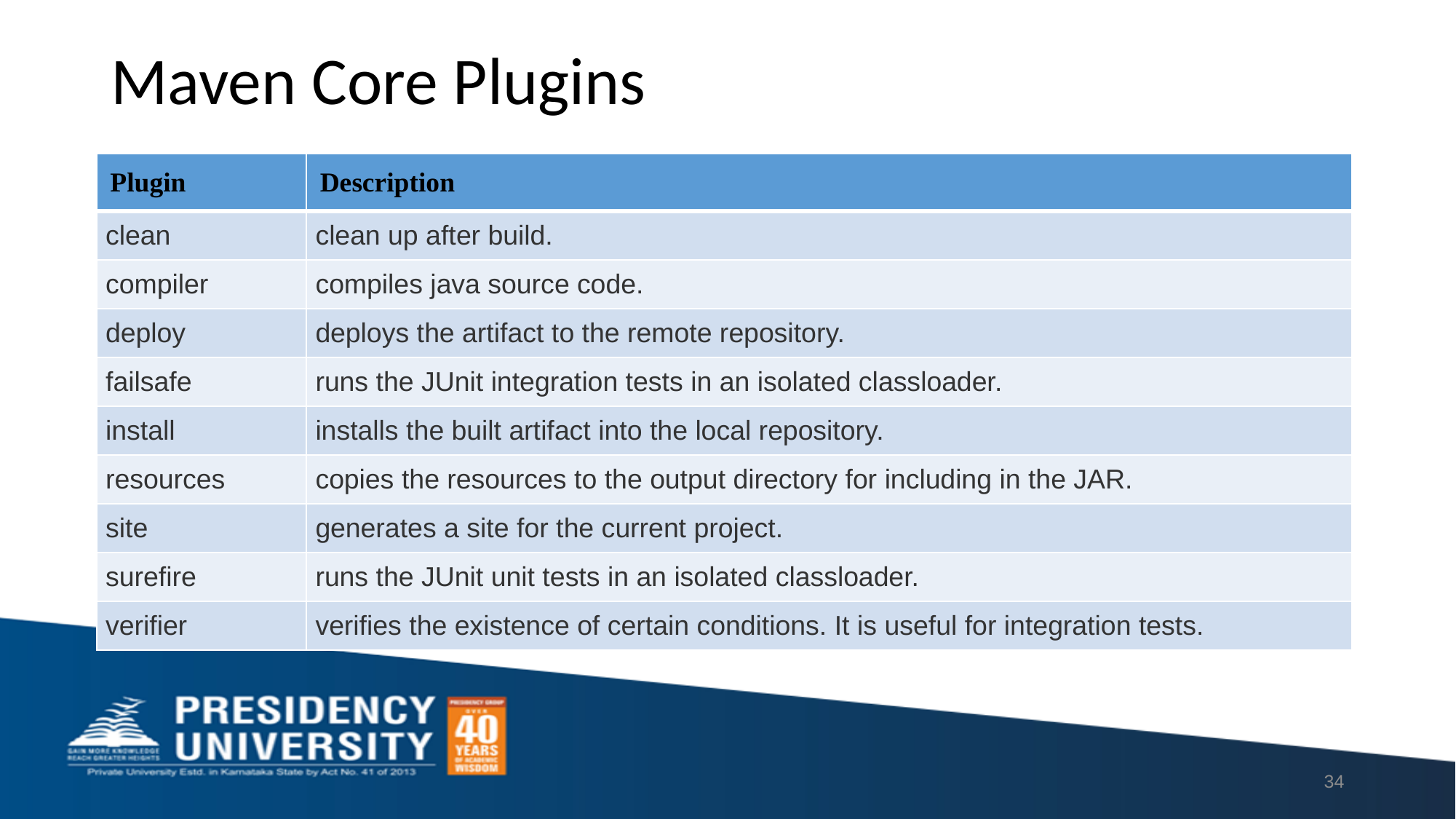

# Maven Core Plugins
| Plugin | Description |
| --- | --- |
| clean | clean up after build. |
| compiler | compiles java source code. |
| deploy | deploys the artifact to the remote repository. |
| failsafe | runs the JUnit integration tests in an isolated classloader. |
| install | installs the built artifact into the local repository. |
| resources | copies the resources to the output directory for including in the JAR. |
| site | generates a site for the current project. |
| surefire | runs the JUnit unit tests in an isolated classloader. |
| verifier | verifies the existence of certain conditions. It is useful for integration tests. |
34